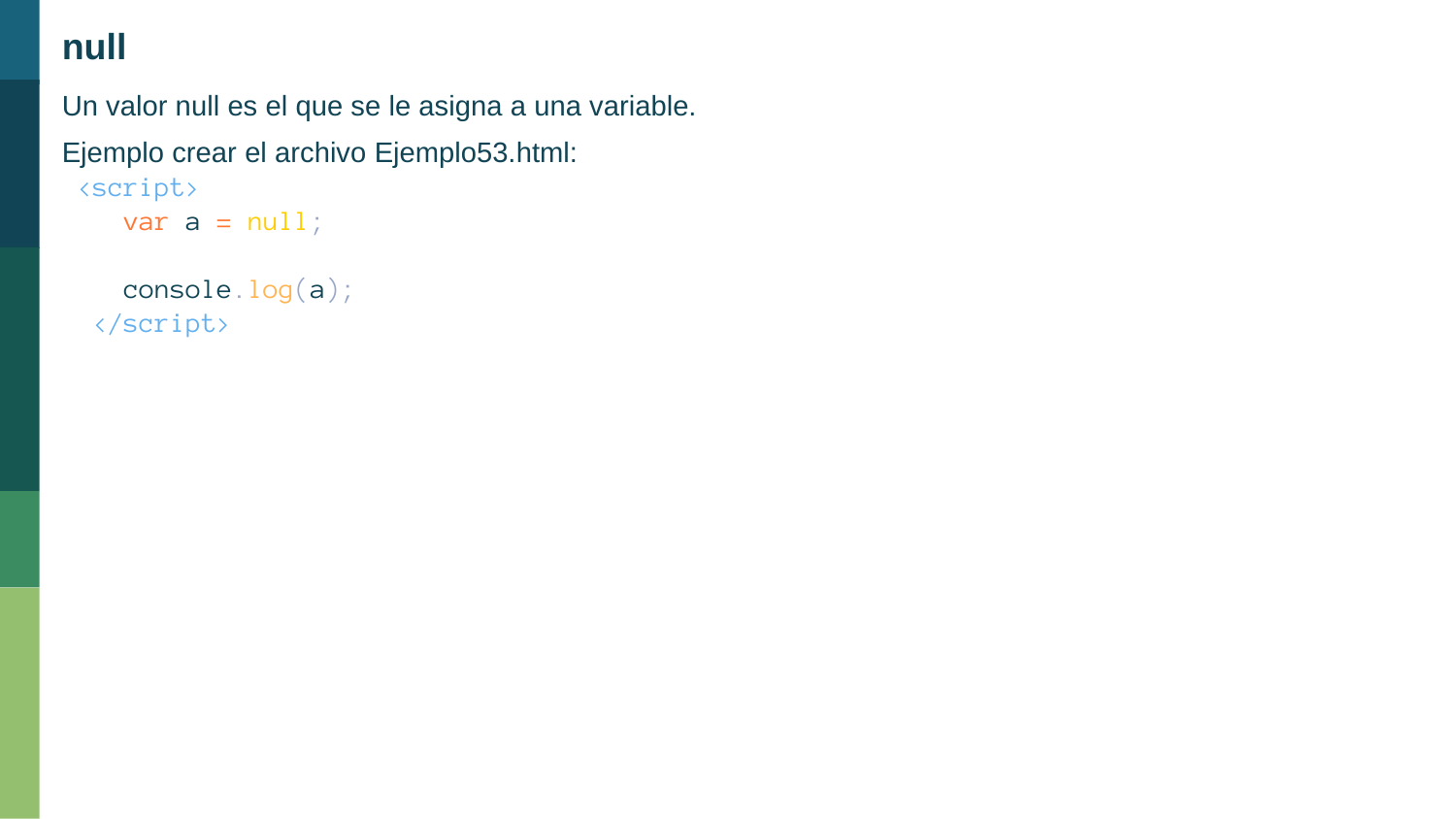

null
Un valor null es el que se le asigna a una variable.
Ejemplo crear el archivo Ejemplo53.html:
 <script>
    var a = null;
    console.log(a);
  </script>